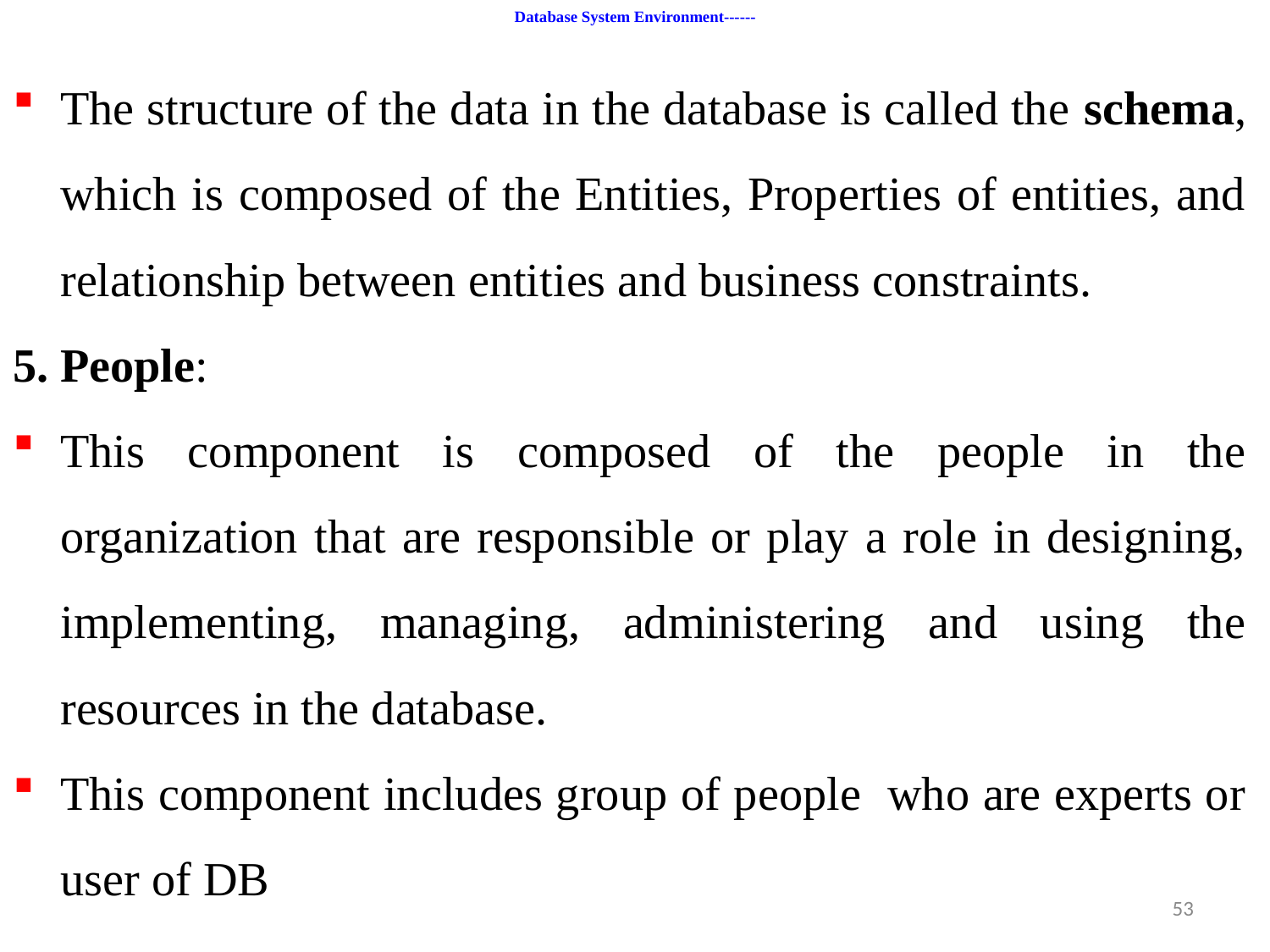

# Database System Environment------
The structure of the data in the database is called the schema, which is composed of the Entities, Properties of entities, and relationship between entities and business constraints.
5. People:
This component is composed of the people in the organization that are responsible or play a role in designing, implementing, managing, administering and using the resources in the database.
This component includes group of people  who are experts or user of DB
53